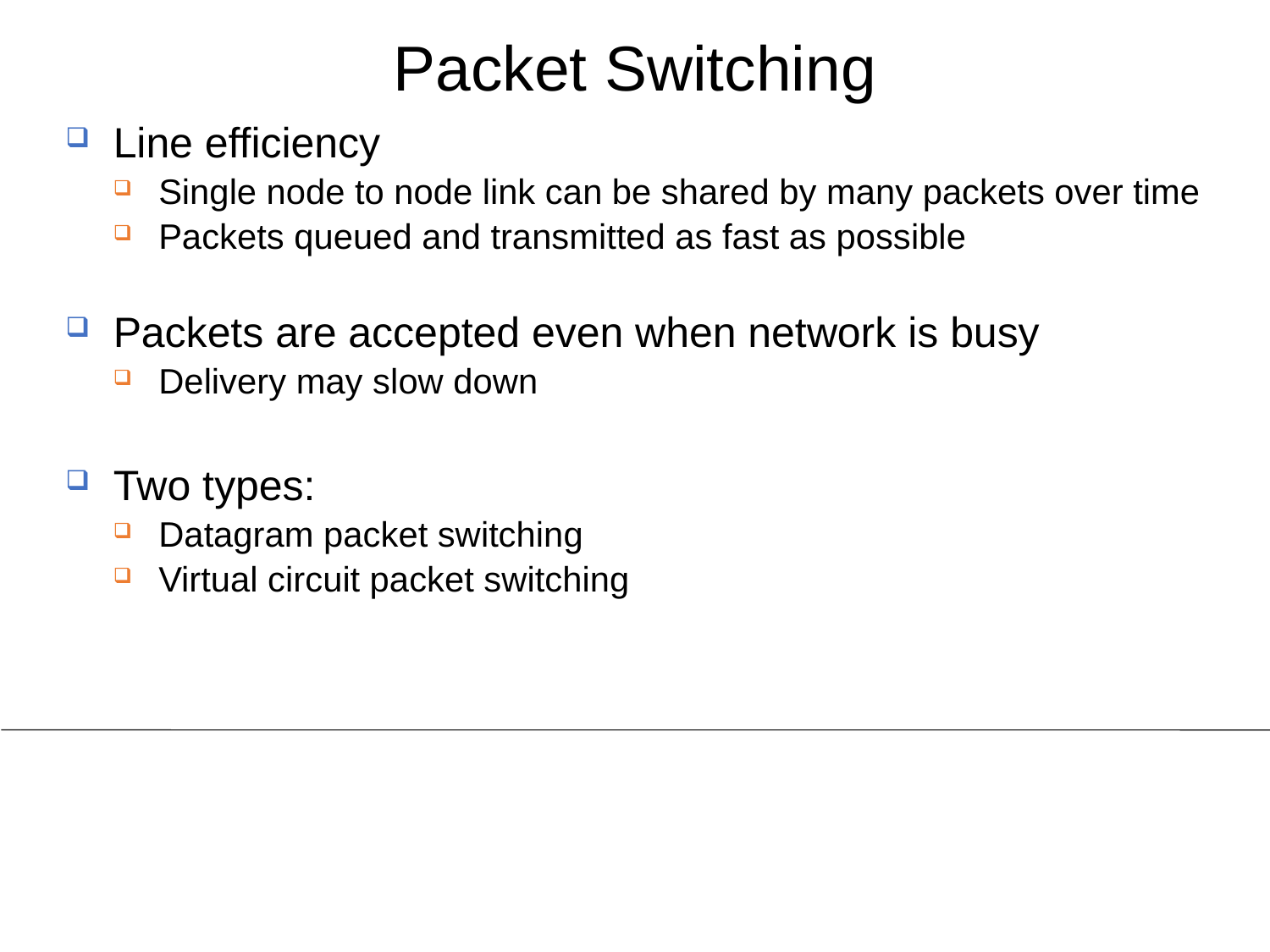

# Packet Switching

Line efficiency
Single node to node link can be shared by many packets over time
Packets queued and transmitted as fast as possible

Packets are accepted even when network is busy
Delivery may slow down

Two types:
Datagram packet switching
Virtual circuit packet switching